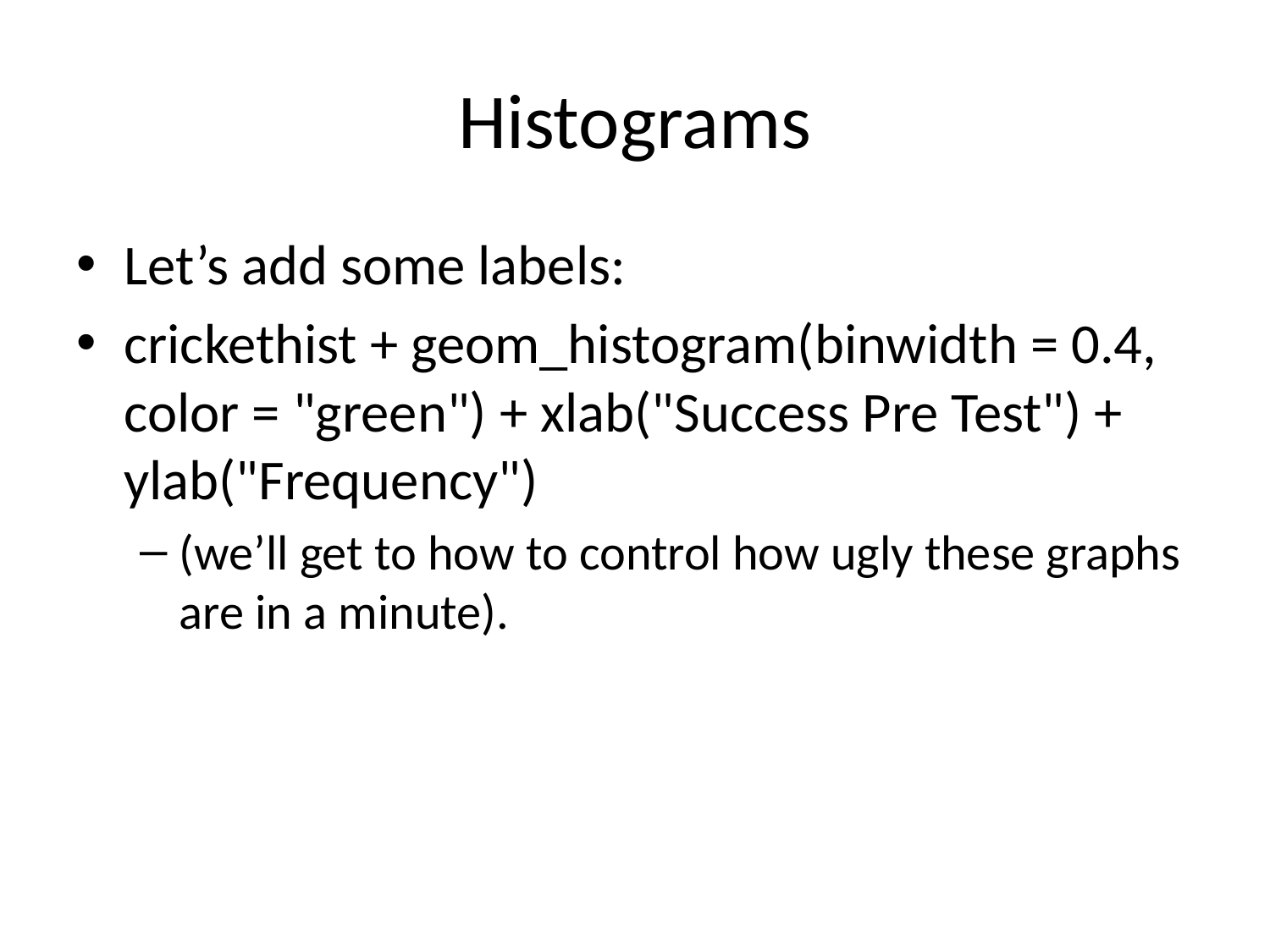

# Histograms
Let’s add some labels:
crickethist + geom_histogram(binwidth = 0.4, color = "green") + xlab("Success Pre Test") + ylab("Frequency")
(we’ll get to how to control how ugly these graphs are in a minute).